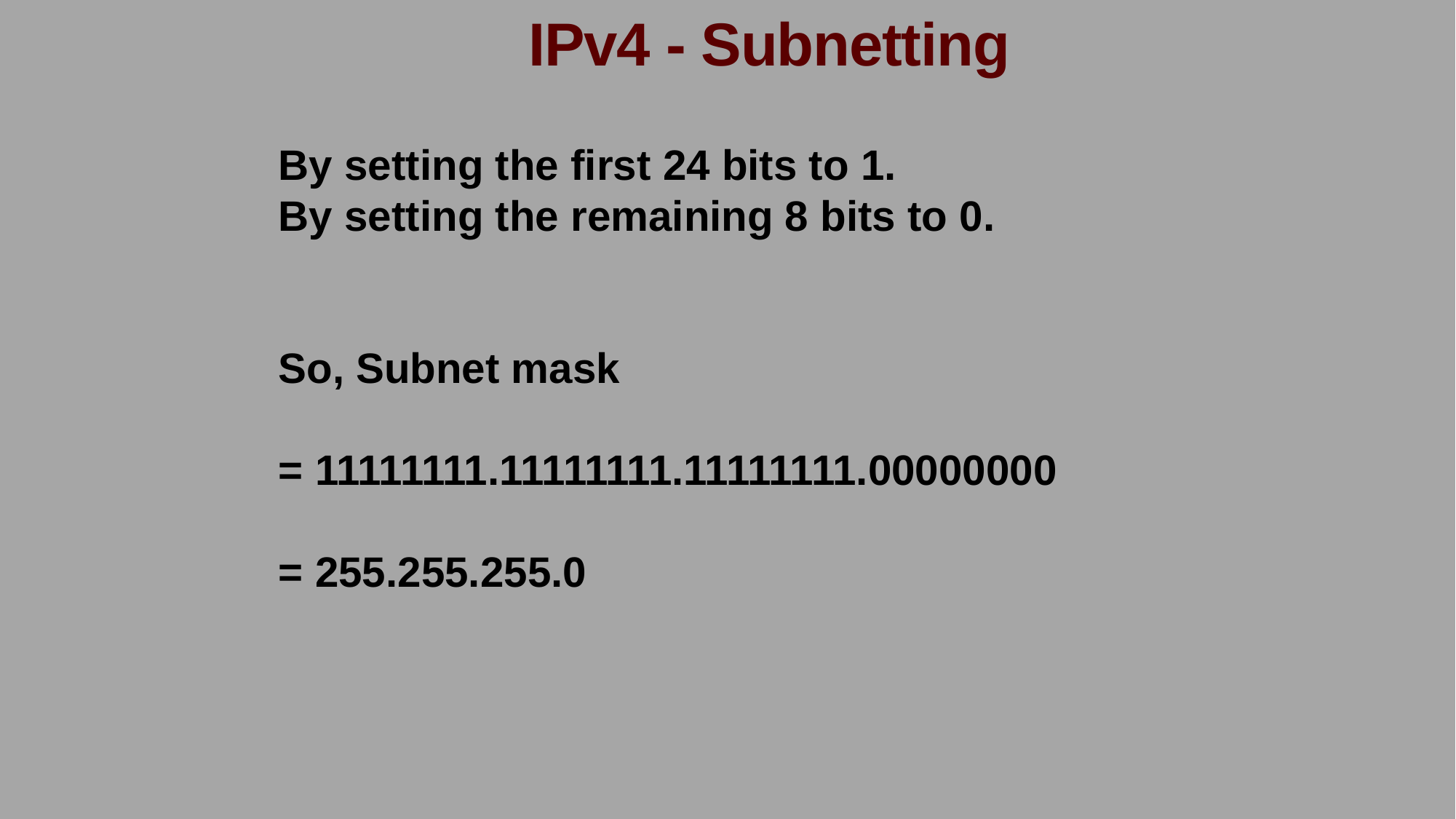

IPv4 - Subnetting
By setting the first 24 bits to 1.
By setting the remaining 8 bits to 0.

So, Subnet mask

= 11111111.11111111.11111111.00000000

= 255.255.255.0